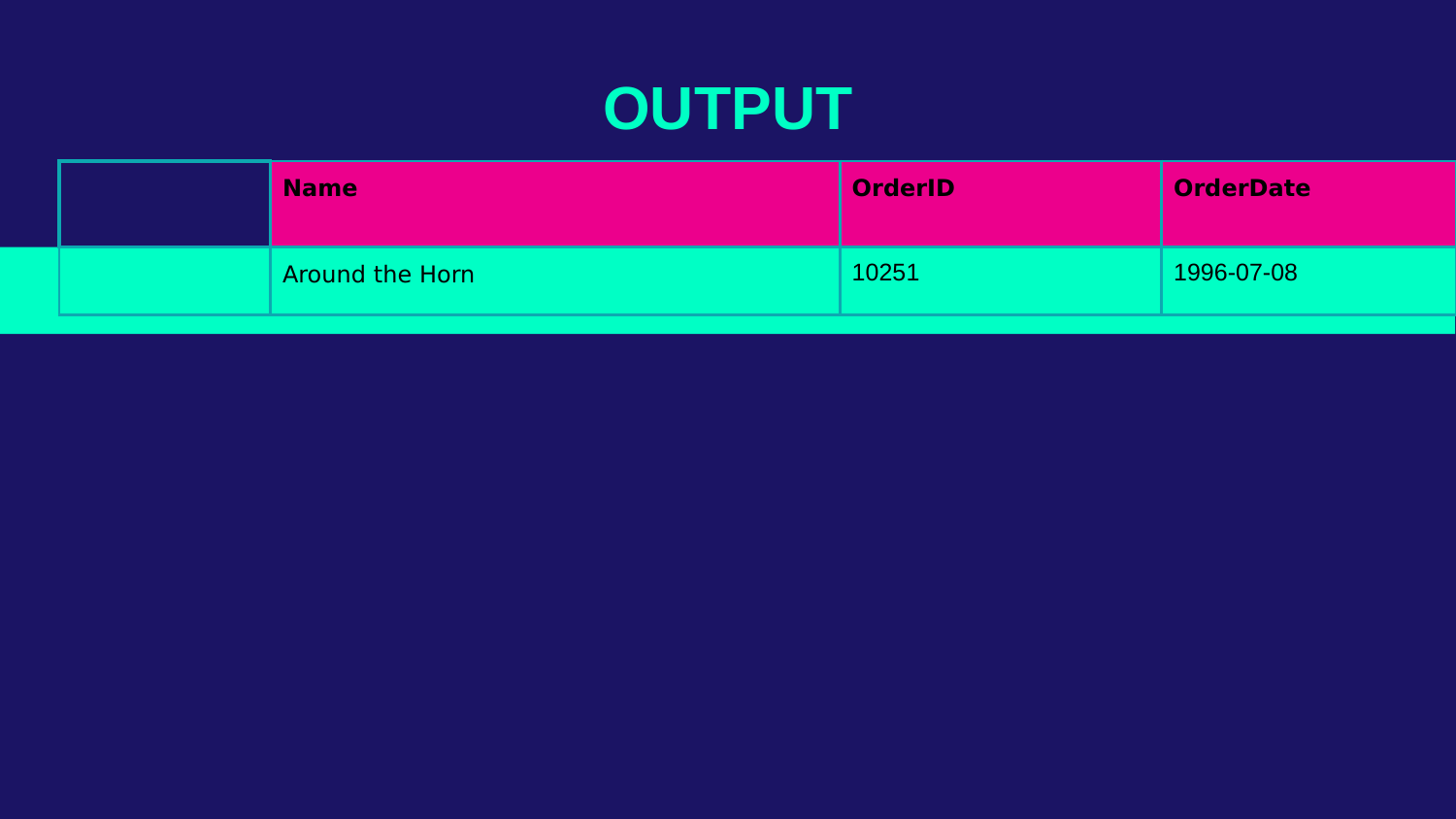

# OUTPUT

|  | Name | OrderID | OrderDate |
| --- | --- | --- | --- |
|  | Around the Horn | 10251 | 1996-07-08 |